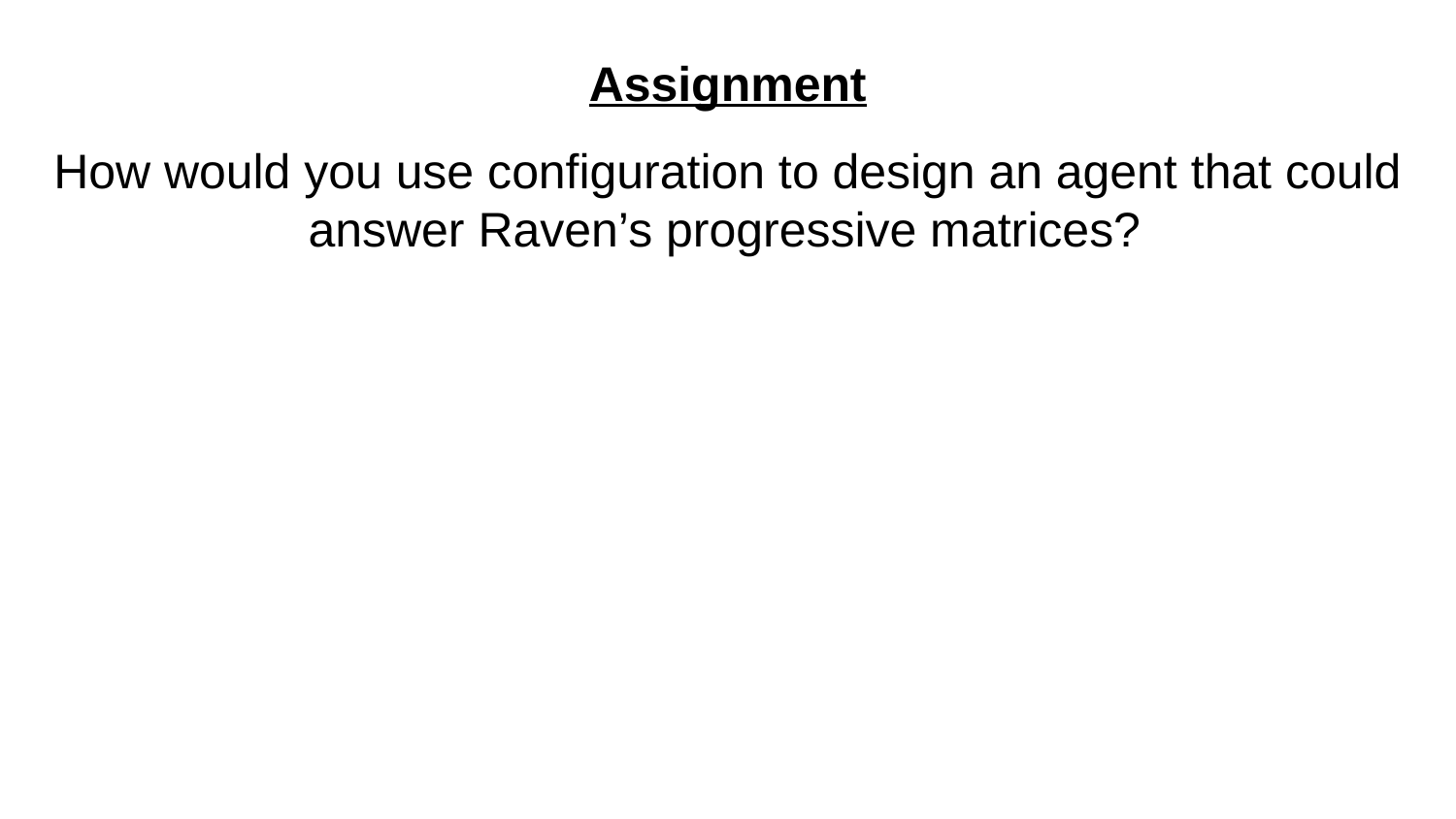

Assignment

How would you use configuration to design an agent that could answer Raven’s progressive matrices?